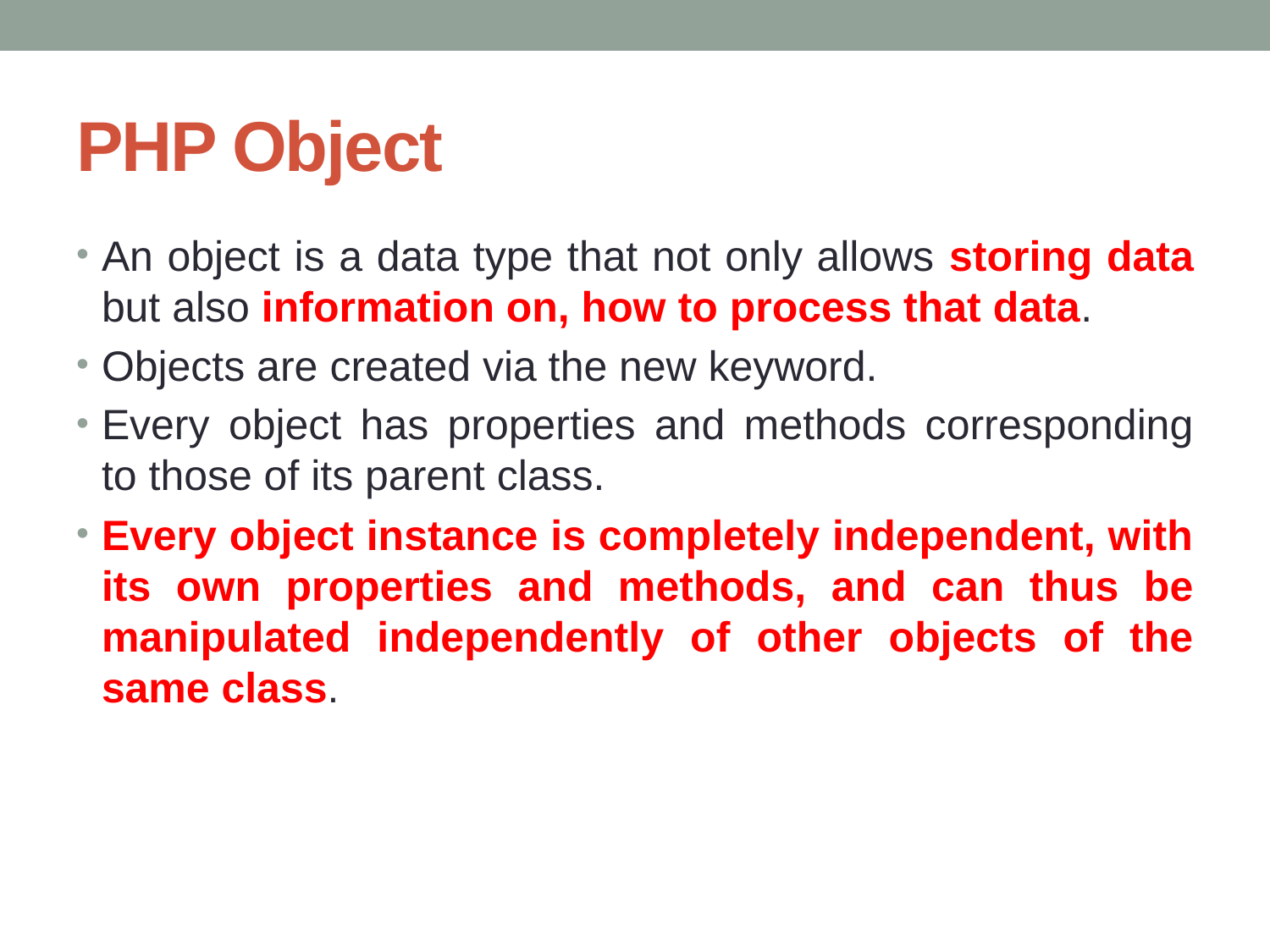

# PHP Object
An object is a data type that not only allows storing data but also information on, how to process that data.
Objects are created via the new keyword.
Every object has properties and methods corresponding to those of its parent class.
Every object instance is completely independent, with its own properties and methods, and can thus be manipulated independently of other objects of the same class.